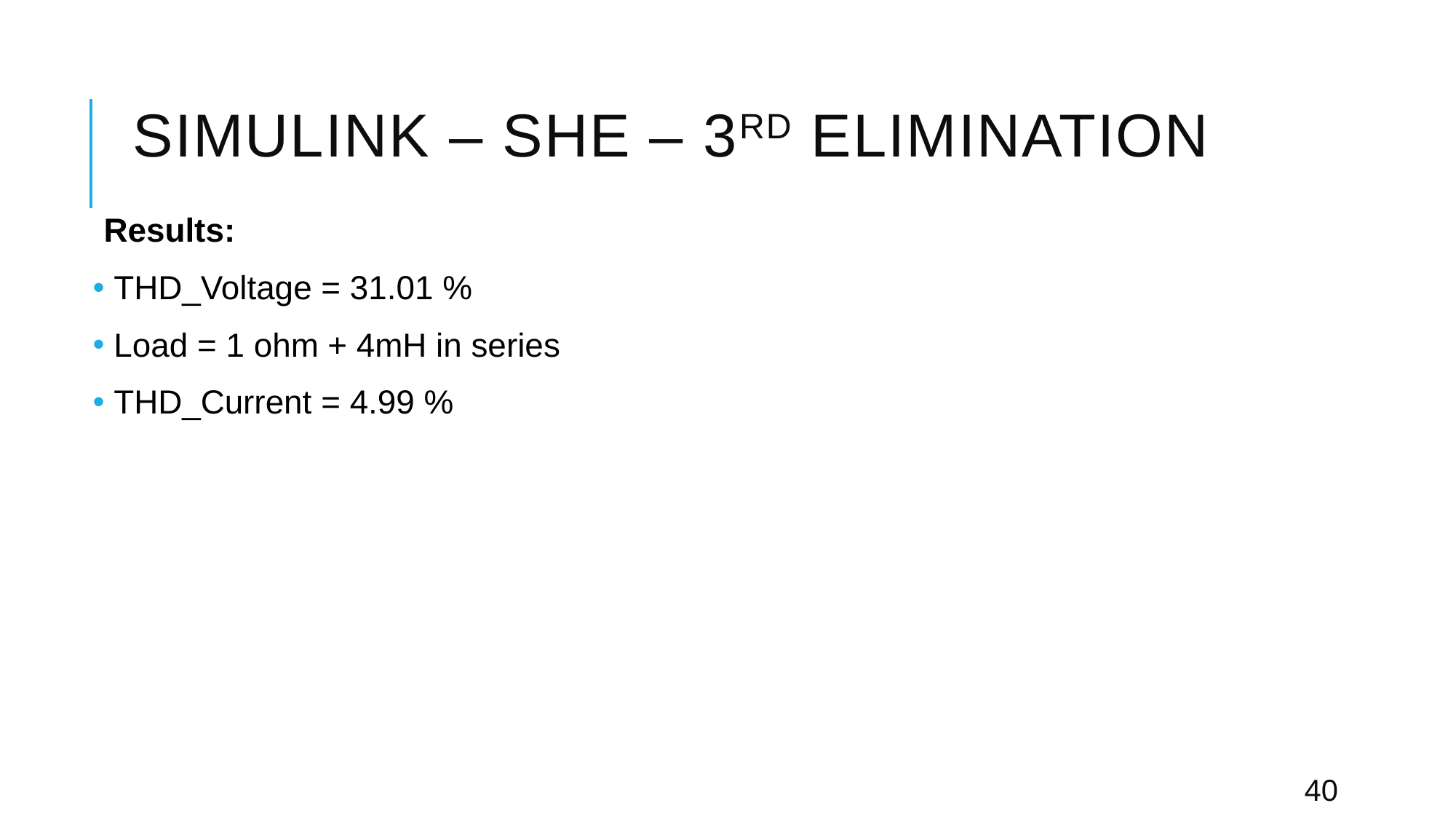

# Simulink – SHE – 3rd Elimination
Results:
 THD_Voltage = 31.01 %
 Load = 1 ohm + 4mH in series
 THD_Current = 4.99 %
40